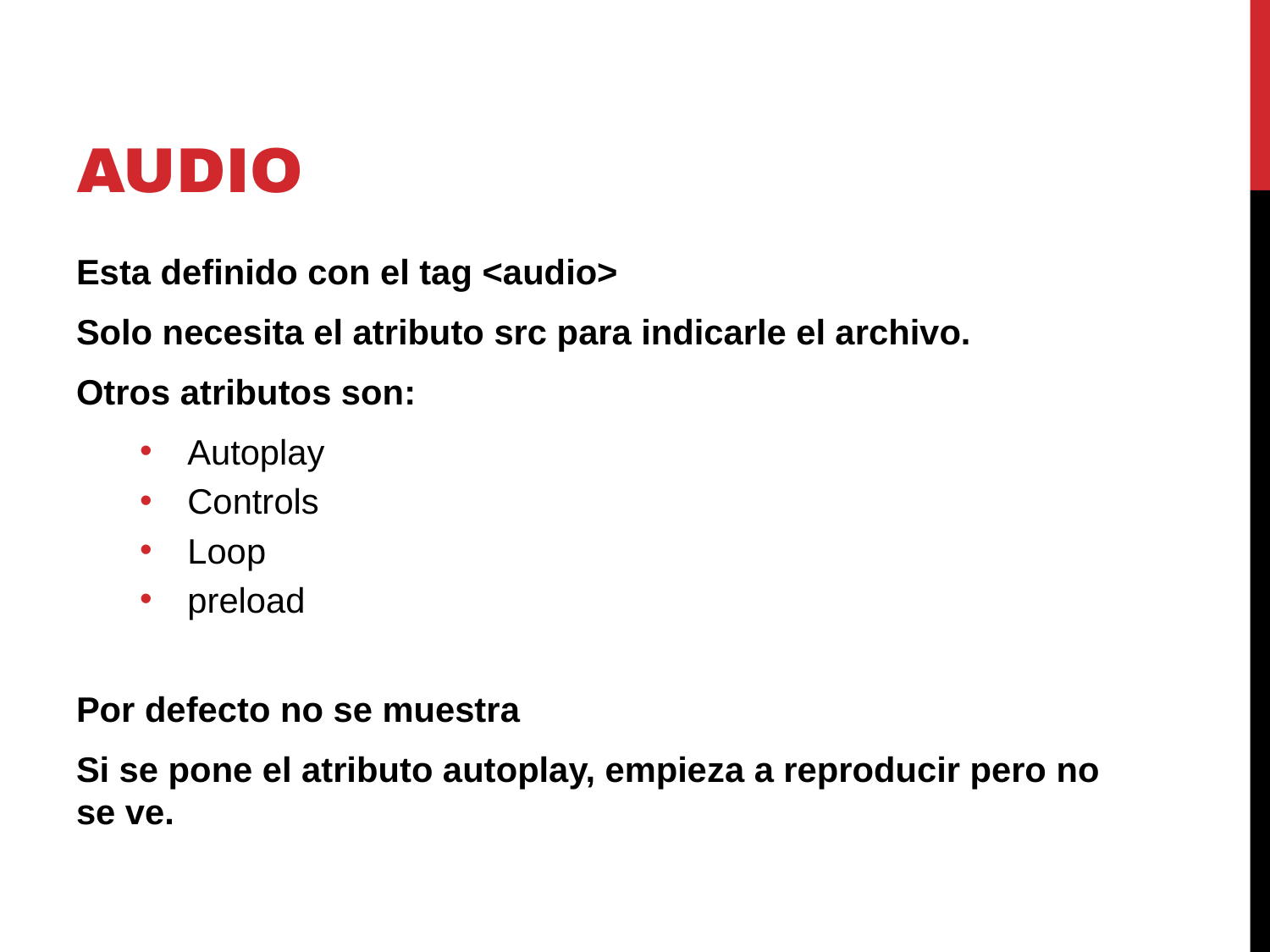

# Audio
Esta definido con el tag <audio>
Solo necesita el atributo src para indicarle el archivo.
Otros atributos son:
Autoplay
Controls
Loop
preload

Por defecto no se muestra
Si se pone el atributo autoplay, empieza a reproducir pero no se ve.